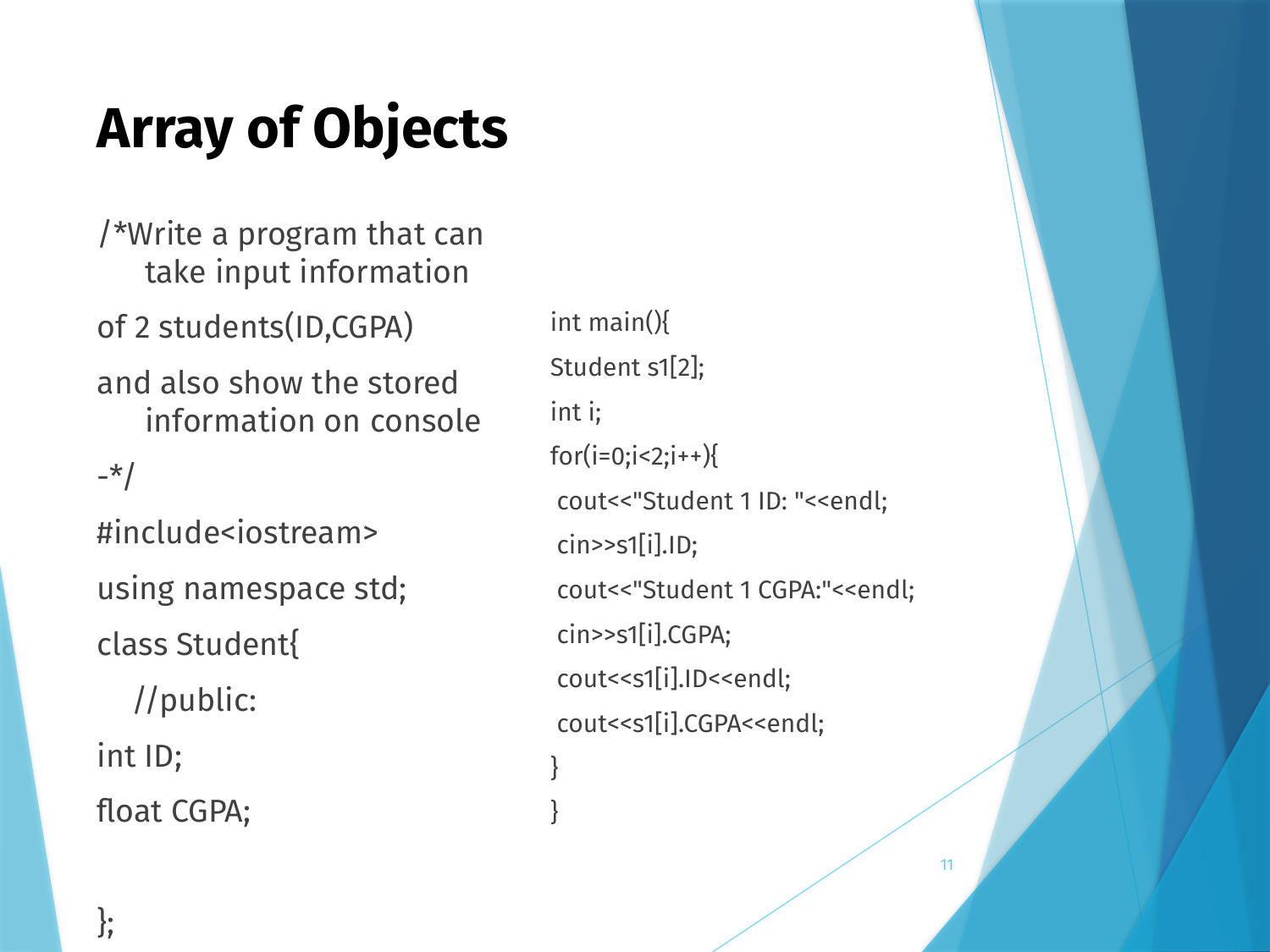

# Array of Objects
/*Write a program that can take input information
of 2 students(ID,CGPA)
and also show the stored information on console
-*/
#include<iostream>
using namespace std;
class Student{
    //public:
int ID;
float CGPA;

};

int main(){
Student s1[2];
int i;
for(i=0;i<2;i++){
 cout<<"Student 1 ID: "<<endl;
 cin>>s1[i].ID;
 cout<<"Student 1 CGPA:"<<endl;
 cin>>s1[i].CGPA;
 cout<<s1[i].ID<<endl;
 cout<<s1[i].CGPA<<endl;
}
}

11